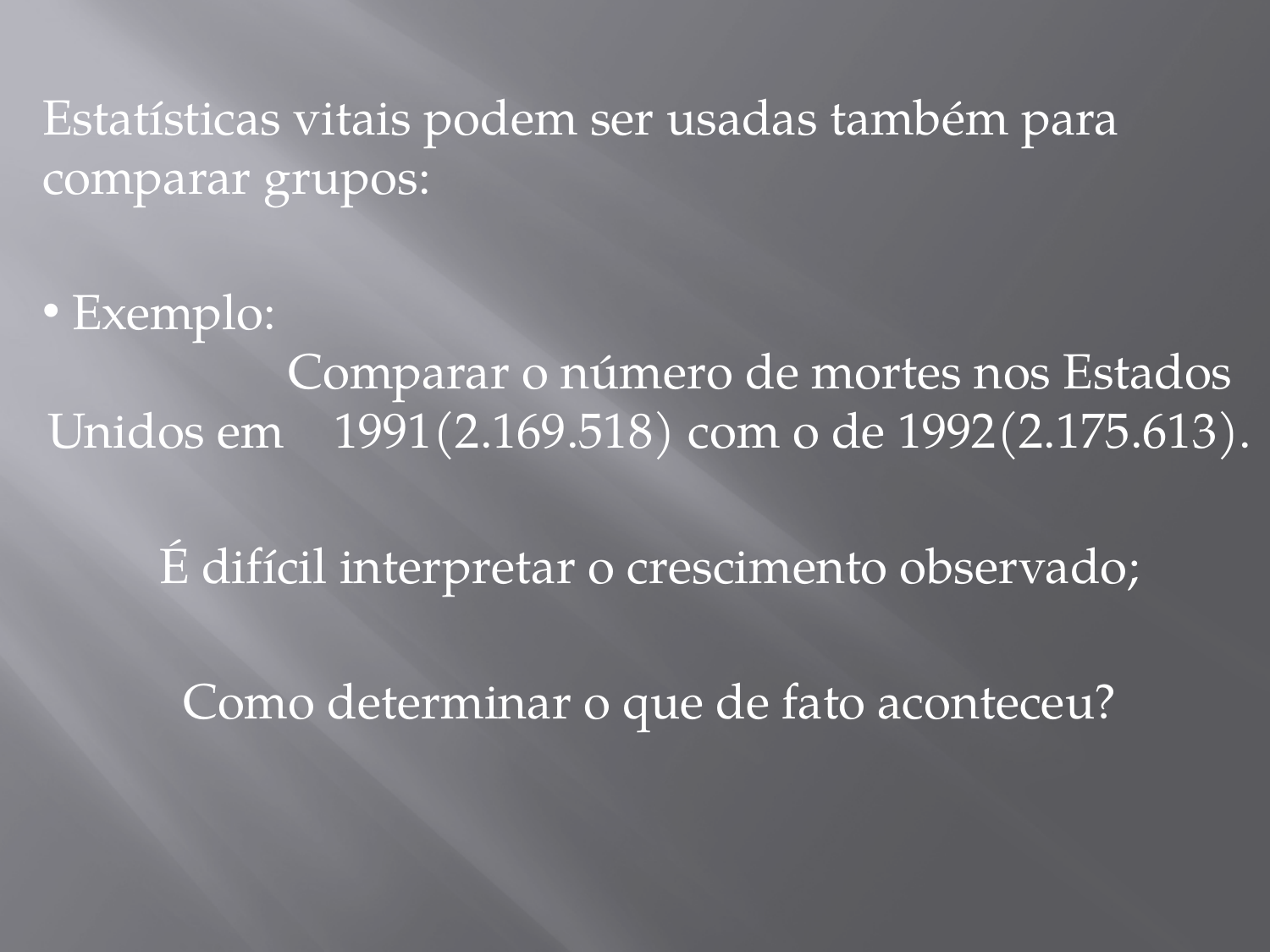

Estatísticas vitais podem ser usadas também para comparar grupos:

Exemplo:
                  Comparar o número de mortes nos Estados Unidos em    1991(2.169.518) com o de 1992(2.175.613).

É difícil interpretar o crescimento observado;

Como determinar o que de fato aconteceu?